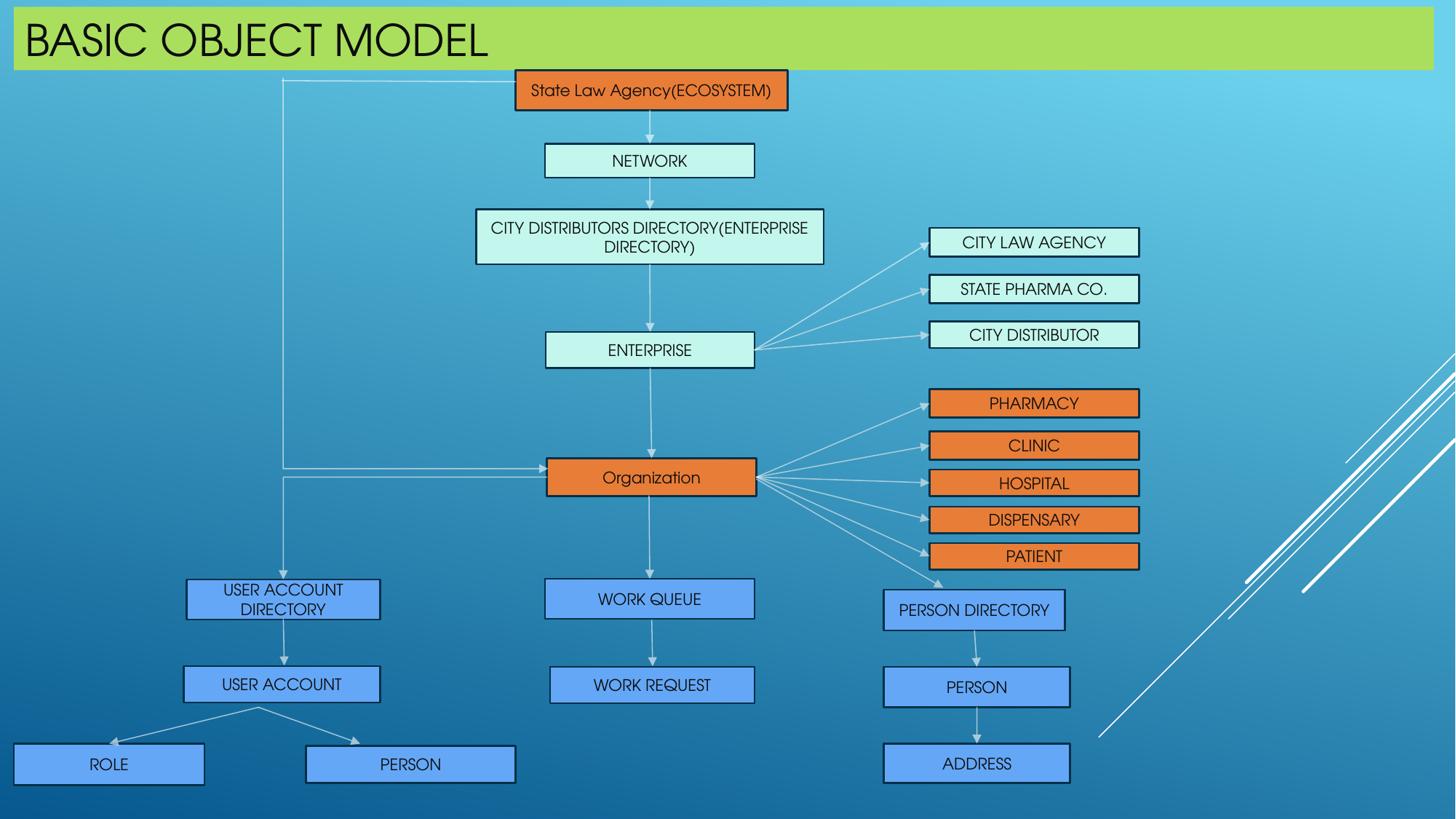

# BASIC OBJECT MODEL
State Law Agency(ECOSYSTEM)
NETWORK
CITY DISTRIBUTORS DIRECTORY(ENTERPRISE DIRECTORY)
CITY LAW AGENCY
STATE PHARMA CO.
CITY DISTRIBUTOR
ENTERPRISE
PHARMACY
CLINIC
Organization
HOSPITAL
DISPENSARY
PATIENT
WORK QUEUE
USER ACCOUNT DIRECTORY
PERSON DIRECTORY
USER ACCOUNT
WORK REQUEST
PERSON
ROLE
ADDRESS
PERSON